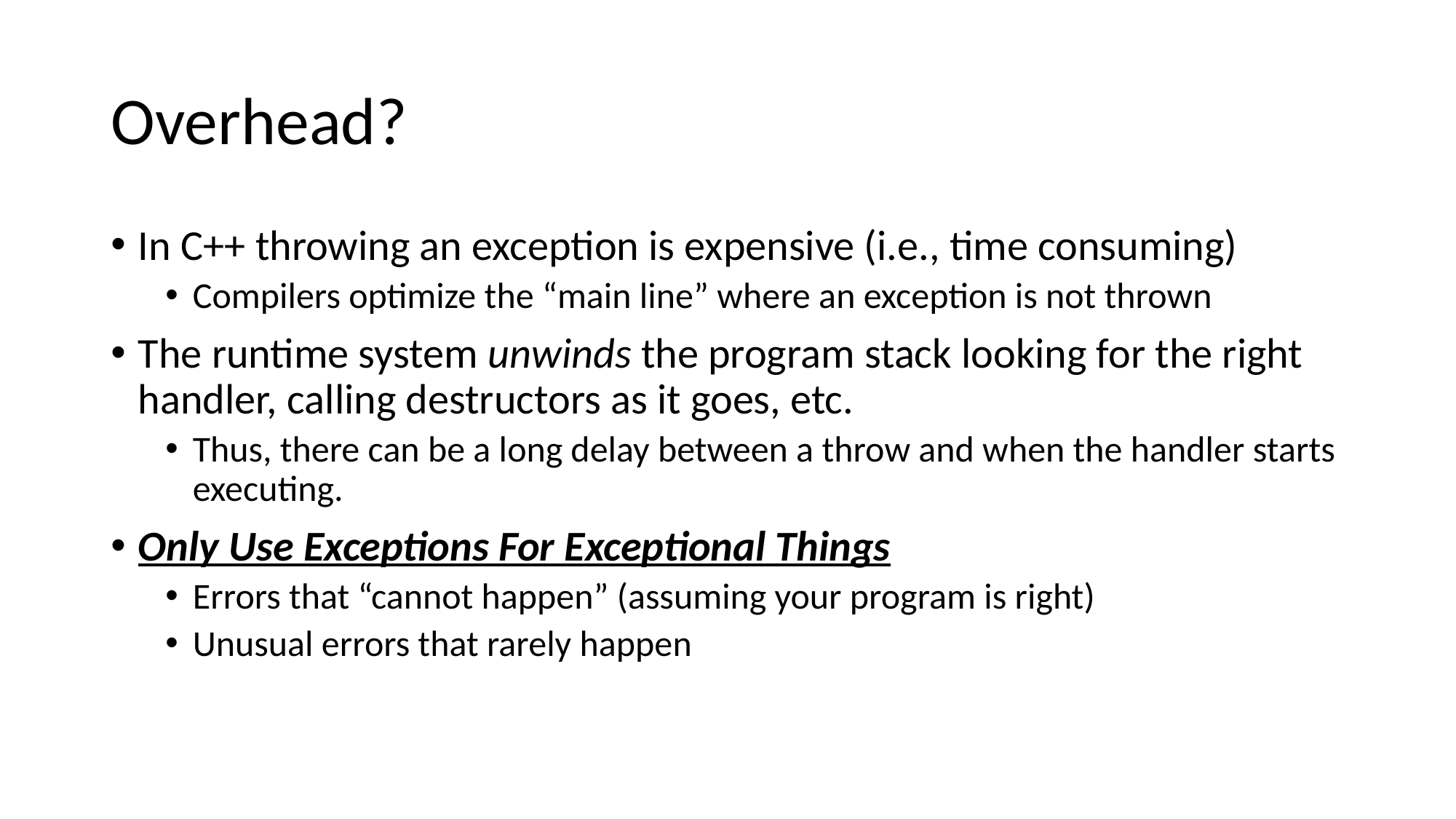

# Overhead?
In C++ throwing an exception is expensive (i.e., time consuming)
Compilers optimize the “main line” where an exception is not thrown
The runtime system unwinds the program stack looking for the right handler, calling destructors as it goes, etc.
Thus, there can be a long delay between a throw and when the handler starts executing.
Only Use Exceptions For Exceptional Things
Errors that “cannot happen” (assuming your program is right)
Unusual errors that rarely happen